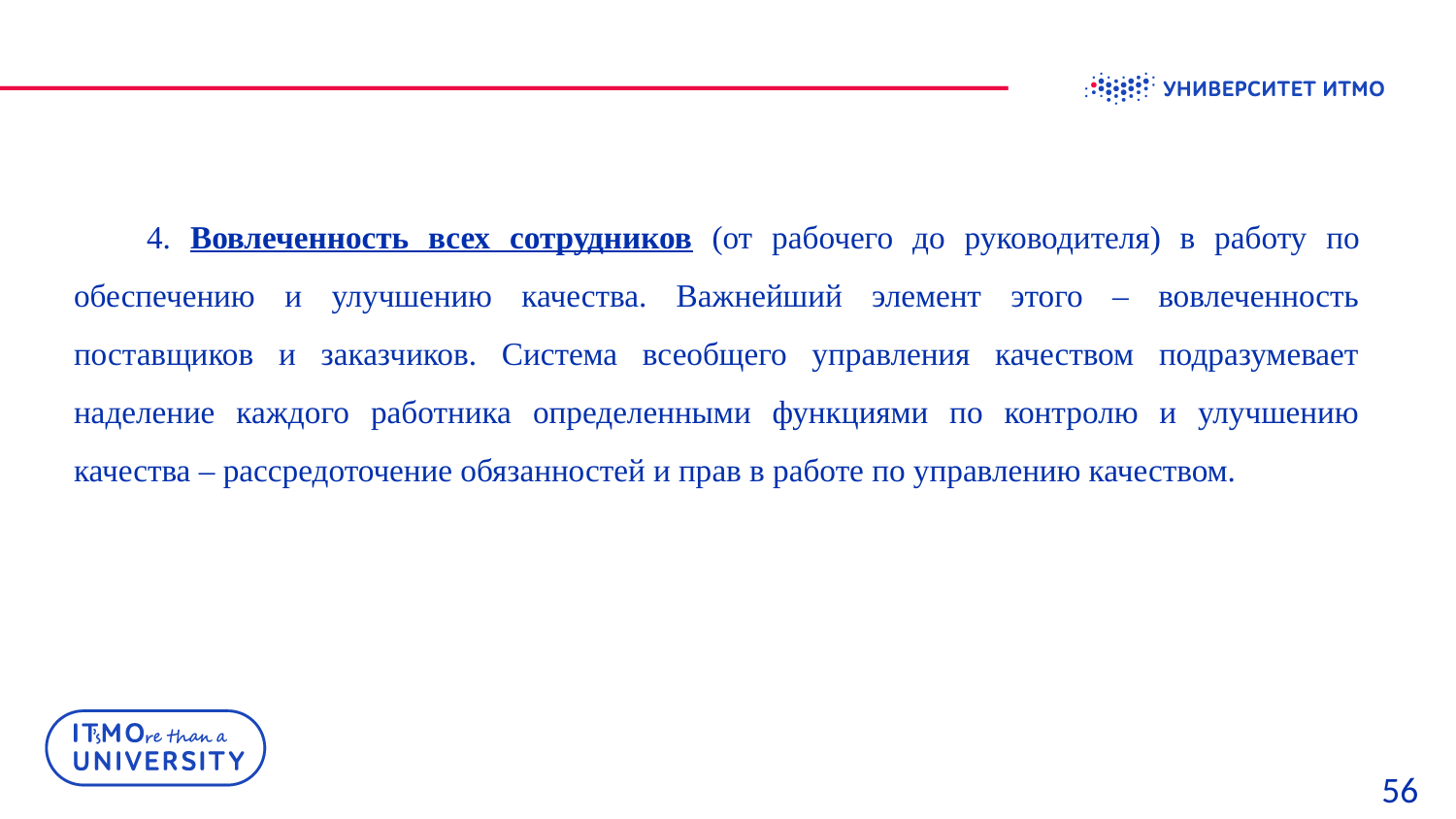

4. Вовлеченность всех сотрудников (от рабочего до руководителя) в работу по обеспечению и улучшению качества. Важнейший элемент этого – вовлеченность поставщиков и заказчиков. Система всеобщего управления качеством подразумевает наделение каждого работника определенными функциями по контролю и улучшению качества – рассредоточение обязанностей и прав в работе по управлению качеством.

56